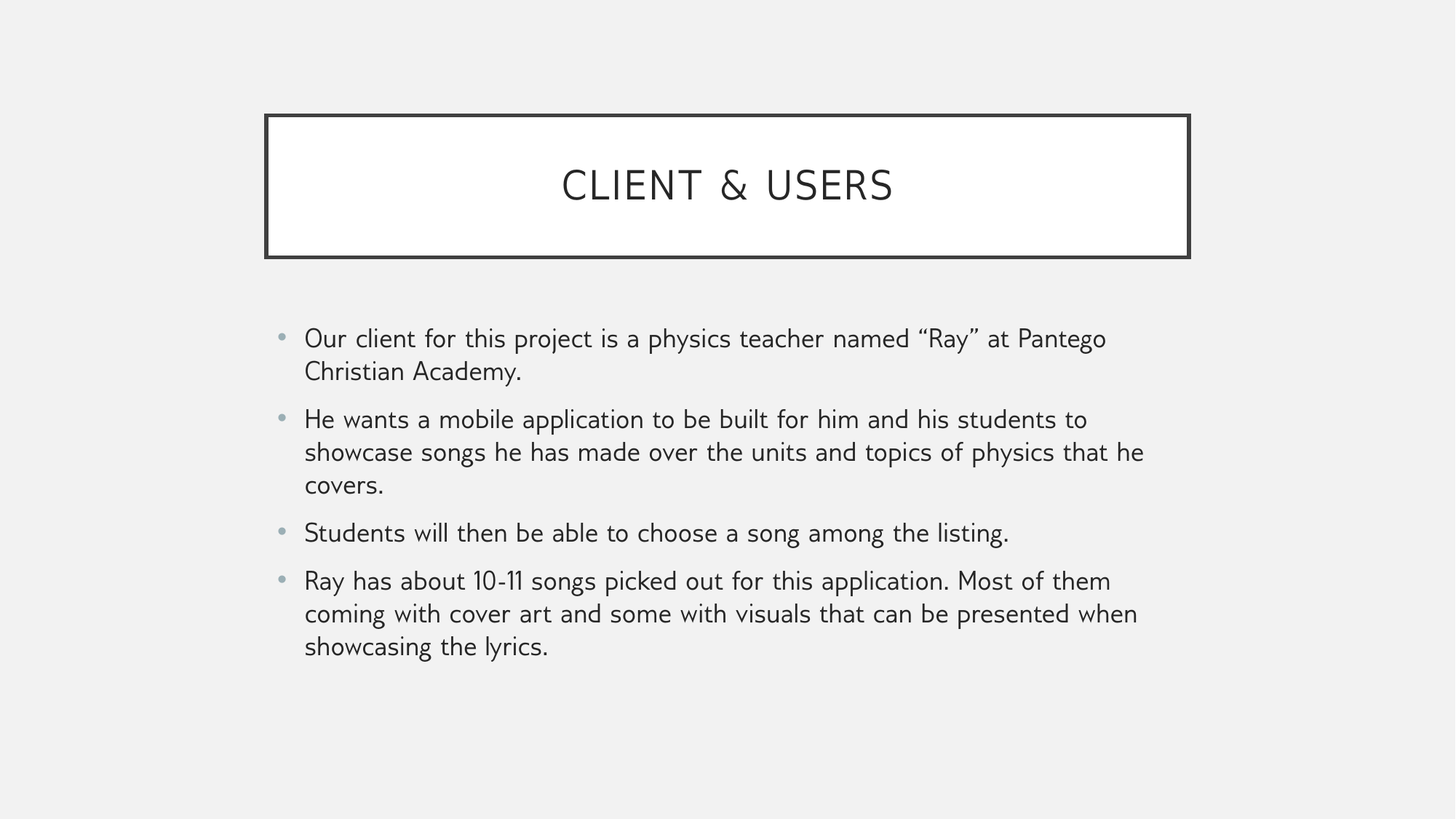

# Client & Users
Our client for this project is a physics teacher named “Ray” at Pantego Christian Academy.
He wants a mobile application to be built for him and his students to showcase songs he has made over the units and topics of physics that he covers.
Students will then be able to choose a song among the listing.
Ray has about 10-11 songs picked out for this application. Most of them coming with cover art and some with visuals that can be presented when showcasing the lyrics.